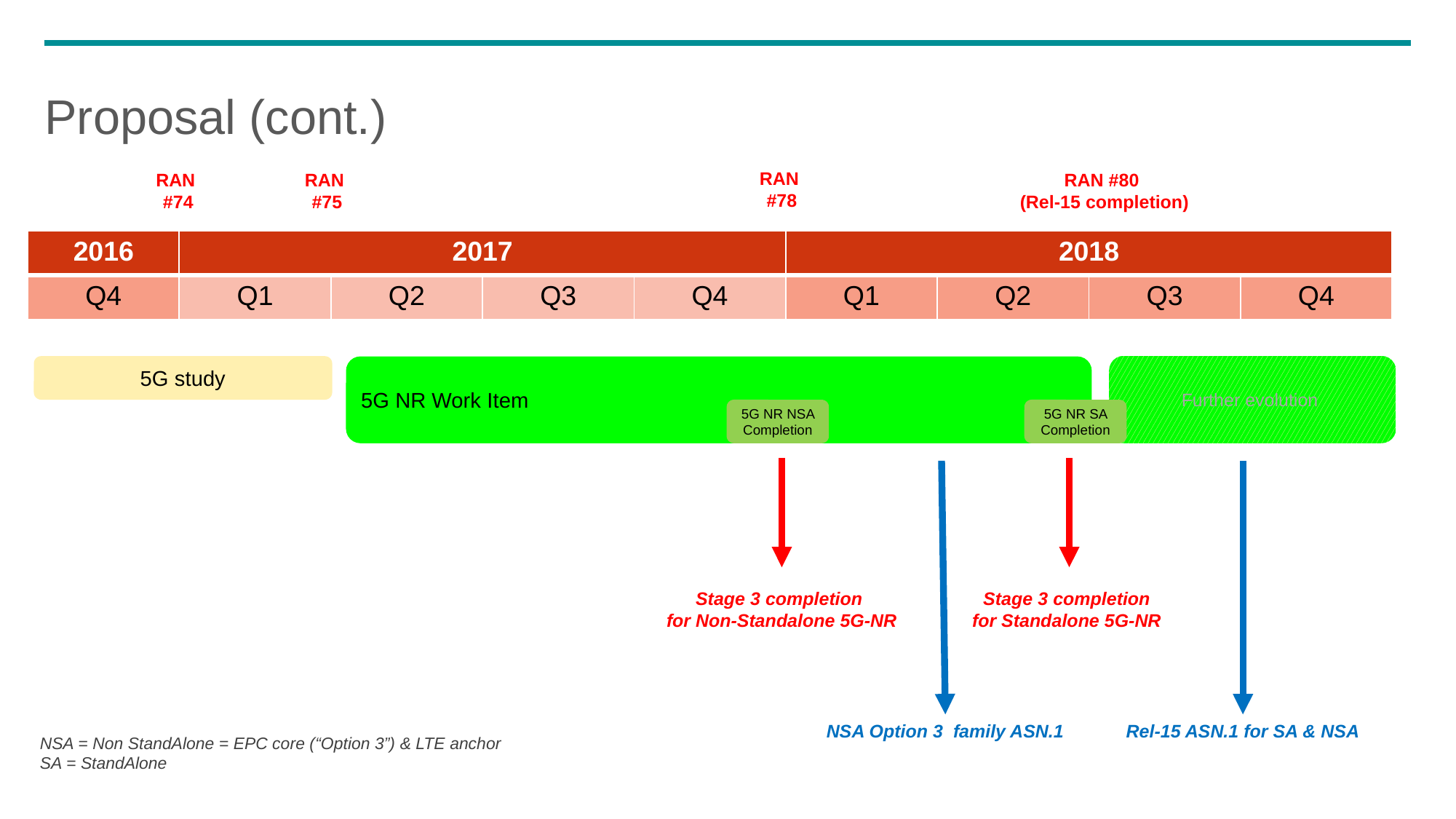

# Proposal (cont.)
RAN
#78
RAN
#74
RAN
#75
RAN #80
 (Rel-15 completion)
| 2016 | 2017 |  |  |  | 2018 |  |  |  |
| --- | --- | --- | --- | --- | --- | --- | --- | --- |
| Q4 | Q1 | Q2 | Q3 | Q4 | Q1 | Q2 | Q3 | Q4 |
Further evolution
5G study
5G NR Work Item
5G NR SA Completion
5G NR NSA Completion
Stage 3 completion
for Non-Standalone 5G-NR
Stage 3 completion
for Standalone 5G-NR
NSA Option 3  family ASN.1
Rel-15 ASN.1 for SA & NSA
NSA = Non StandAlone = EPC core (“Option 3”) & LTE anchor
SA = StandAlone